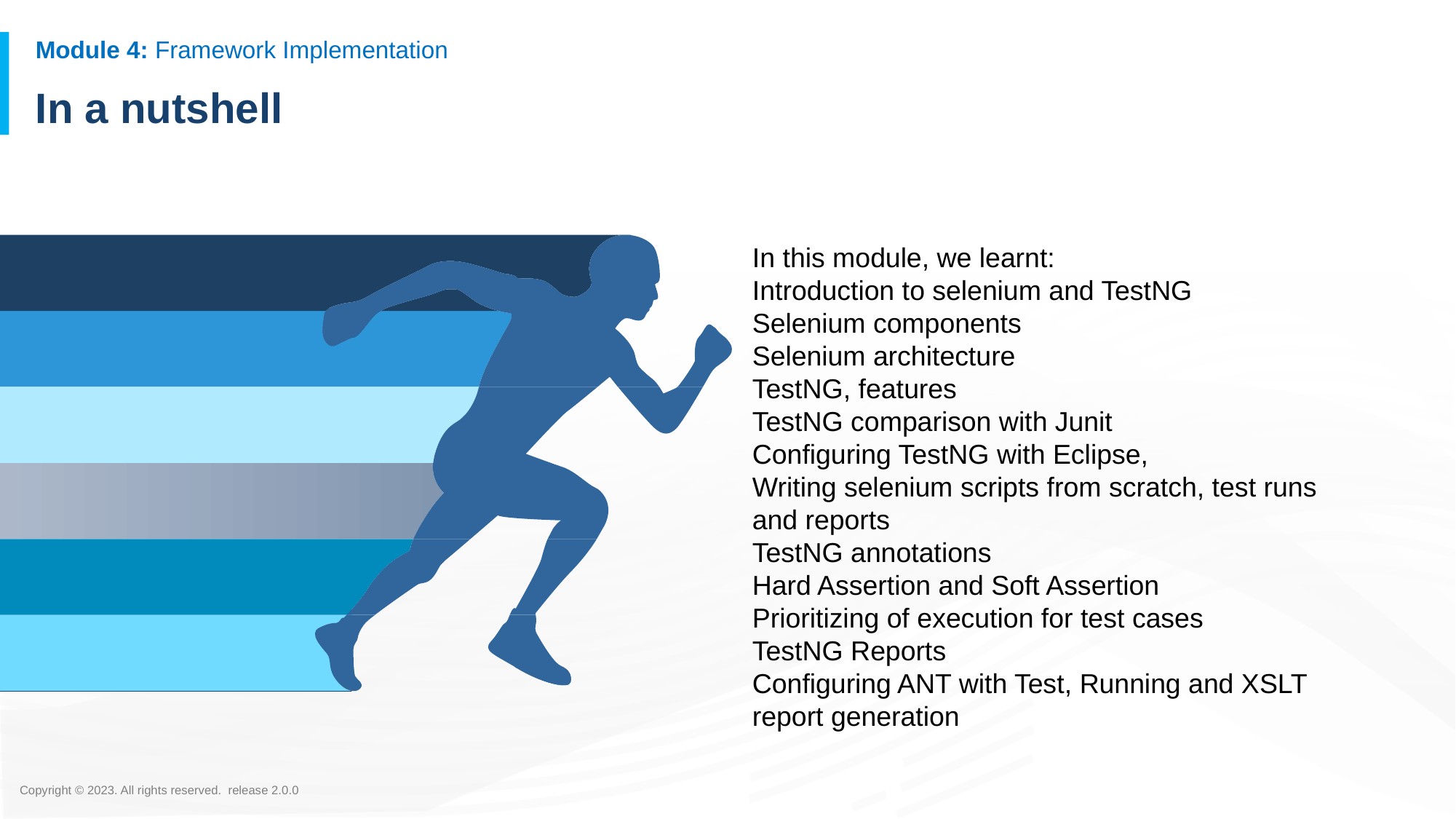

# In a nutshell
In this module, we learnt:
Introduction to selenium and TestNG
Selenium components
Selenium architecture
TestNG, features
TestNG comparison with Junit
Configuring TestNG with Eclipse,
Writing selenium scripts from scratch, test runs and reports
TestNG annotations
Hard Assertion and Soft Assertion
Prioritizing of execution for test cases
TestNG Reports
Configuring ANT with Test, Running and XSLT report generation